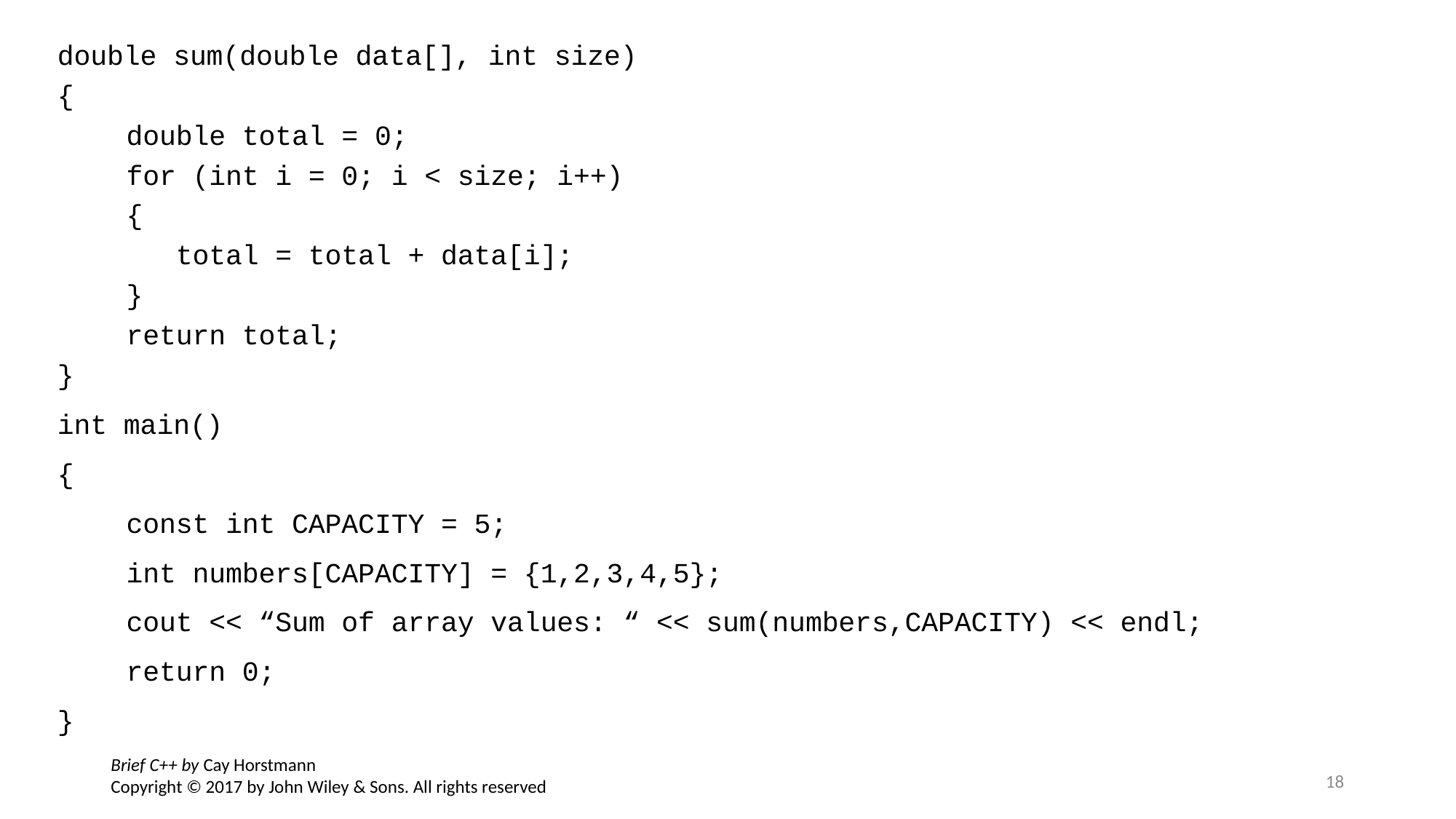

double sum(double data[], int size)
{
	double total = 0;
	for (int i = 0; i < size; i++)
	{
	   total = total + data[i];
	}
	return total;
}
int main()
{
	const int CAPACITY = 5;
	int numbers[CAPACITY] = {1,2,3,4,5};
	cout << “Sum of array values: “ << sum(numbers,CAPACITY) << endl;
	return 0;
}

Brief C++ by Cay Horstmann
Copyright © 2017 by John Wiley & Sons. All rights reserved
18